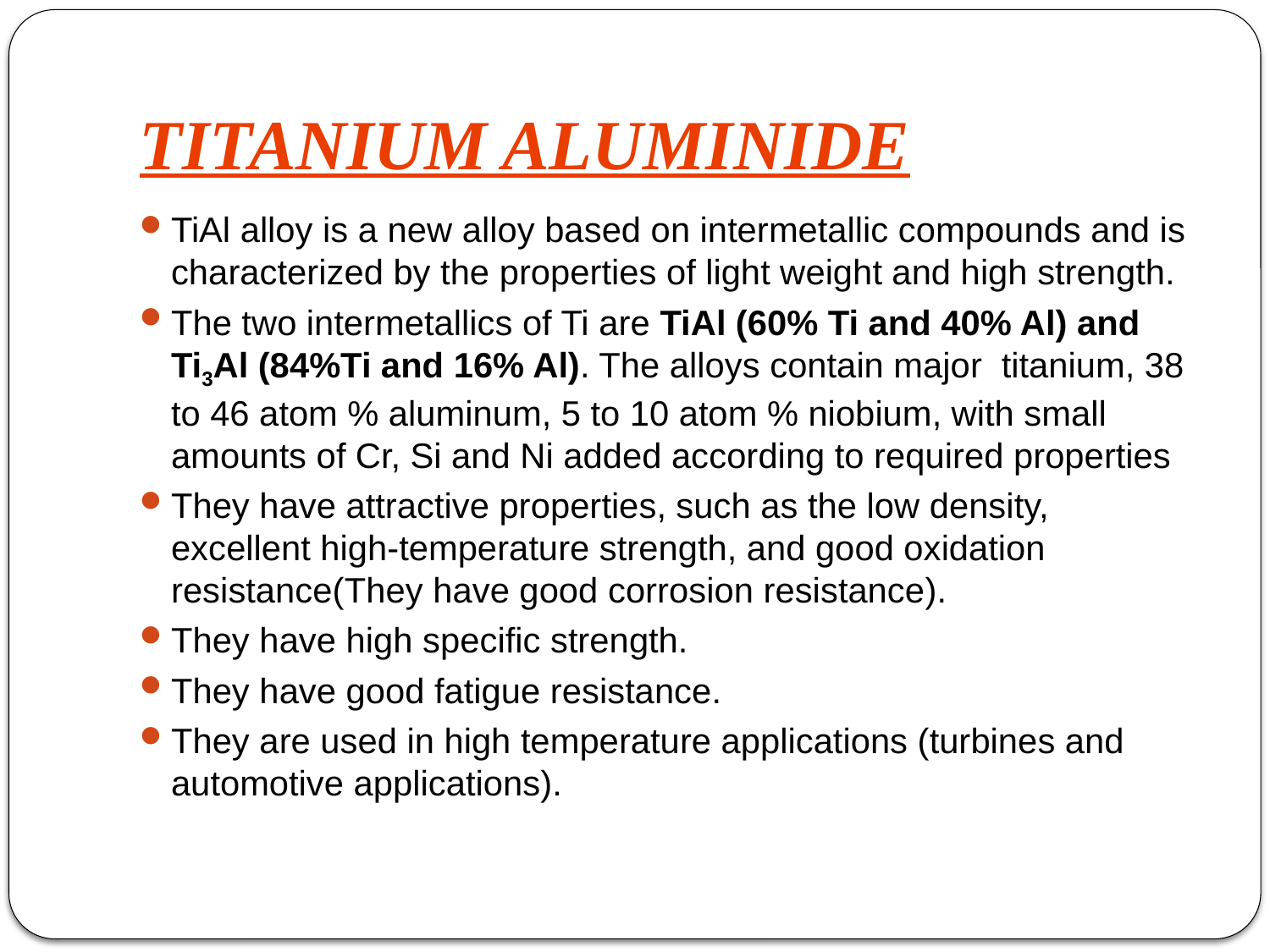

# TITANIUM ALUMINIDE
TiAl alloy is a new alloy based on intermetallic compounds and is characterized by the properties of light weight and high strength.
The two intermetallics of Ti are TiAl (60% Ti and 40% Al) and Ti3Al (84%Ti and 16% Al). The alloys contain major  titanium, 38 to 46 atom % aluminum, 5 to 10 atom % niobium, with small amounts of Cr, Si and Ni added according to required properties
They have attractive properties, such as the low density, excellent high-temperature strength, and good oxidation resistance(They have good corrosion resistance).
They have high specific strength.
They have good fatigue resistance.
They are used in high temperature applications (turbines and automotive applications).